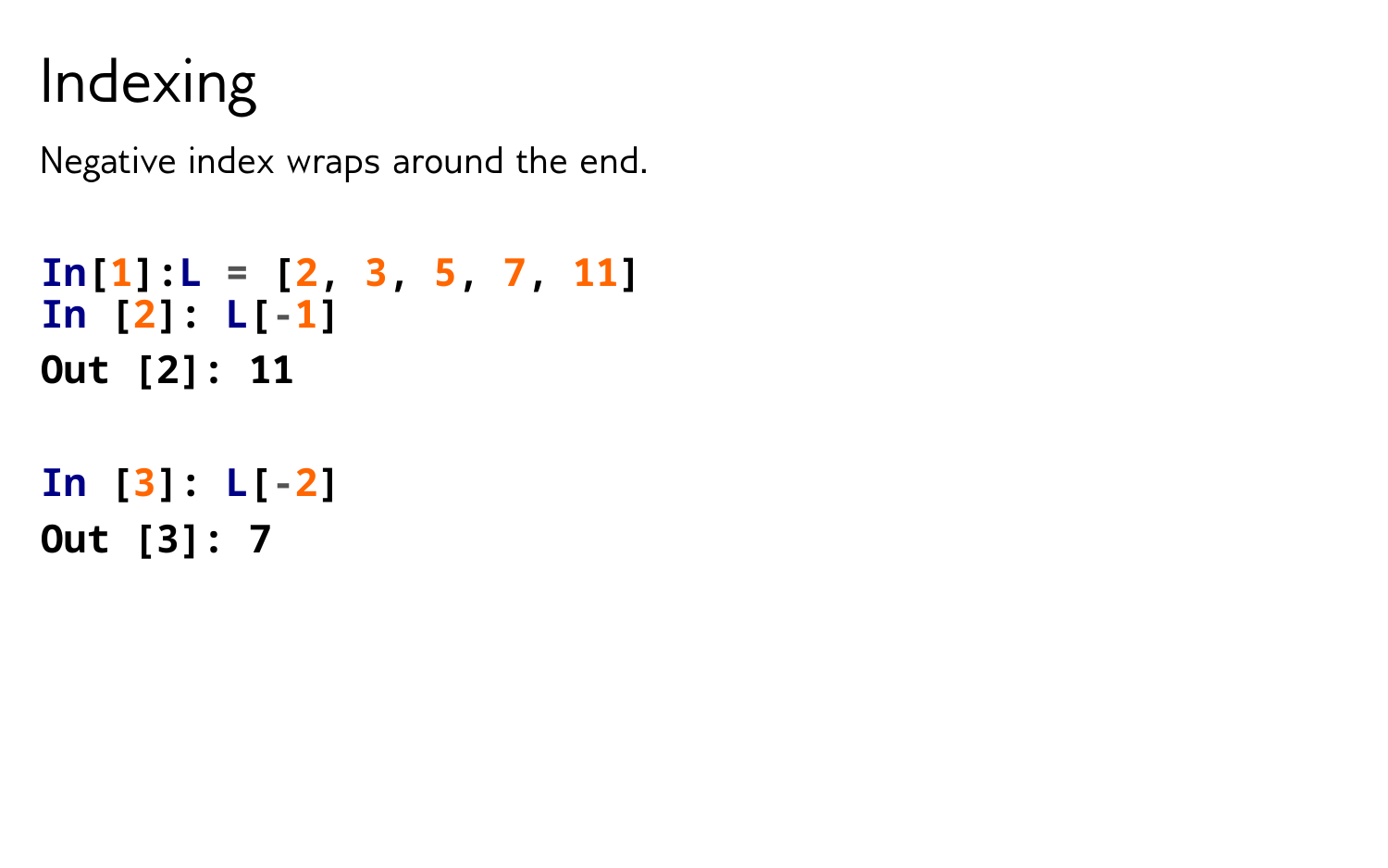

# Indexing
Negative index wraps around the end.

In[1]:L = [2, 3, 5, 7, 11]
In [2]: L[-1]
Out [2]: 11

In [3]: L[-2]
Out [3]: 7